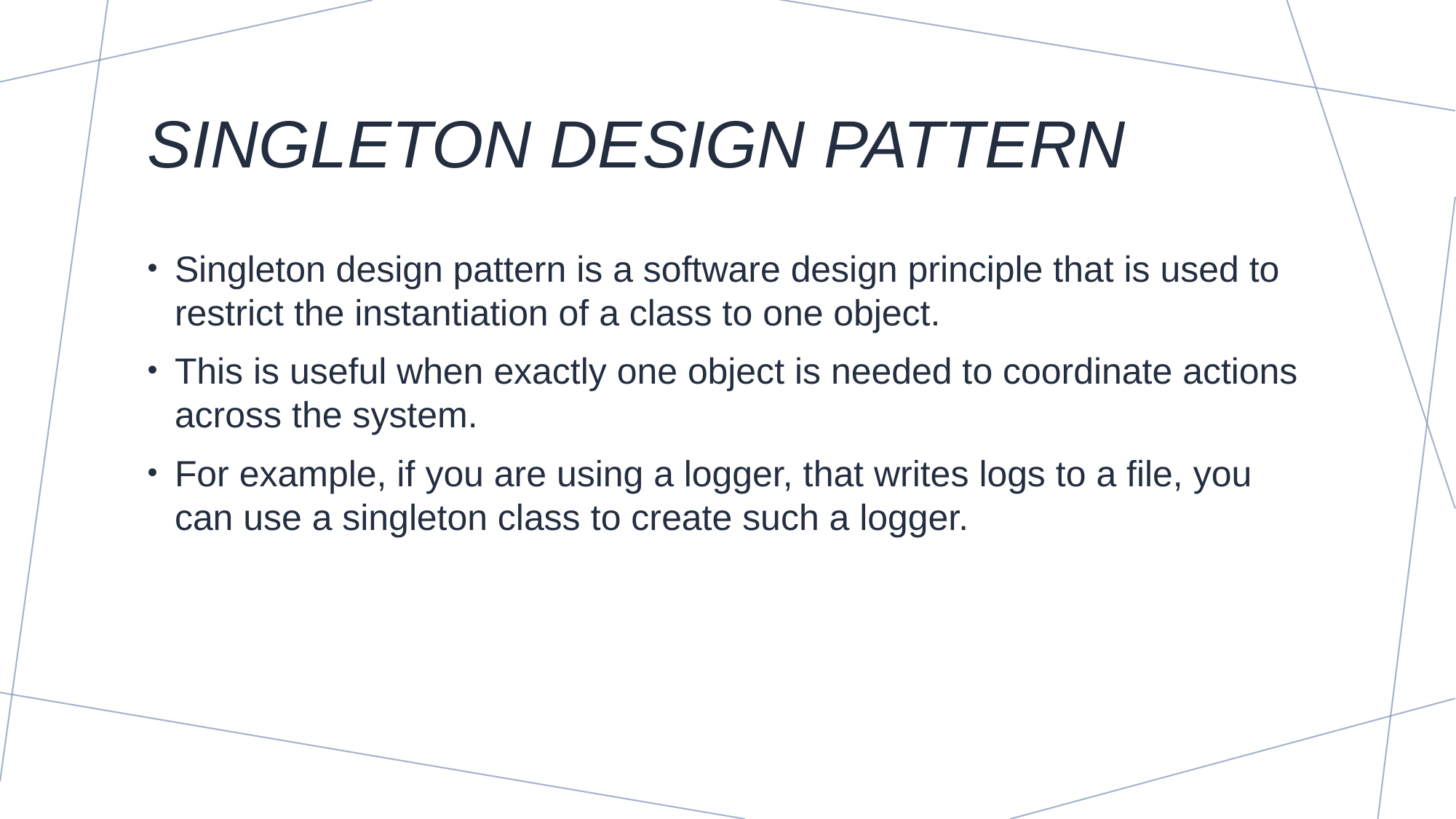

# Singleton design pattern
Singleton design pattern is a software design principle that is used to restrict the instantiation of a class to one object.
This is useful when exactly one object is needed to coordinate actions across the system.
For example, if you are using a logger, that writes logs to a file, you can use a singleton class to create such a logger.